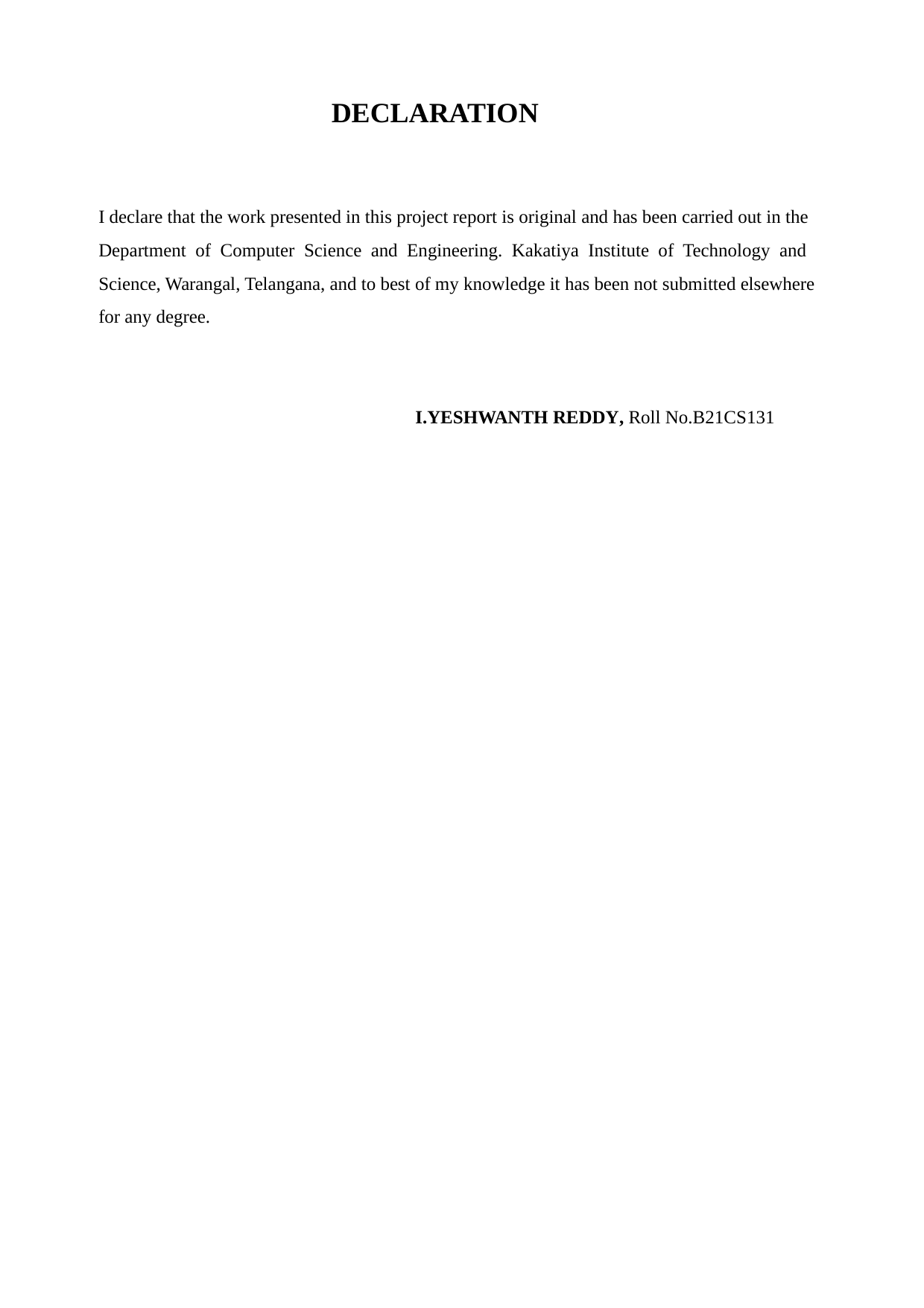

DECLARATION
# I declare that the work presented in this project report is original and has been carried out in the Department  of  Computer  Science  and  Engineering.  Kakatiya  Institute  of  Technology  and Science, Warangal, Telangana, and to best of my knowledge it has been not submitted elsewhere for any degree. I.YESHWANTH REDDY, Roll No.B21CS131